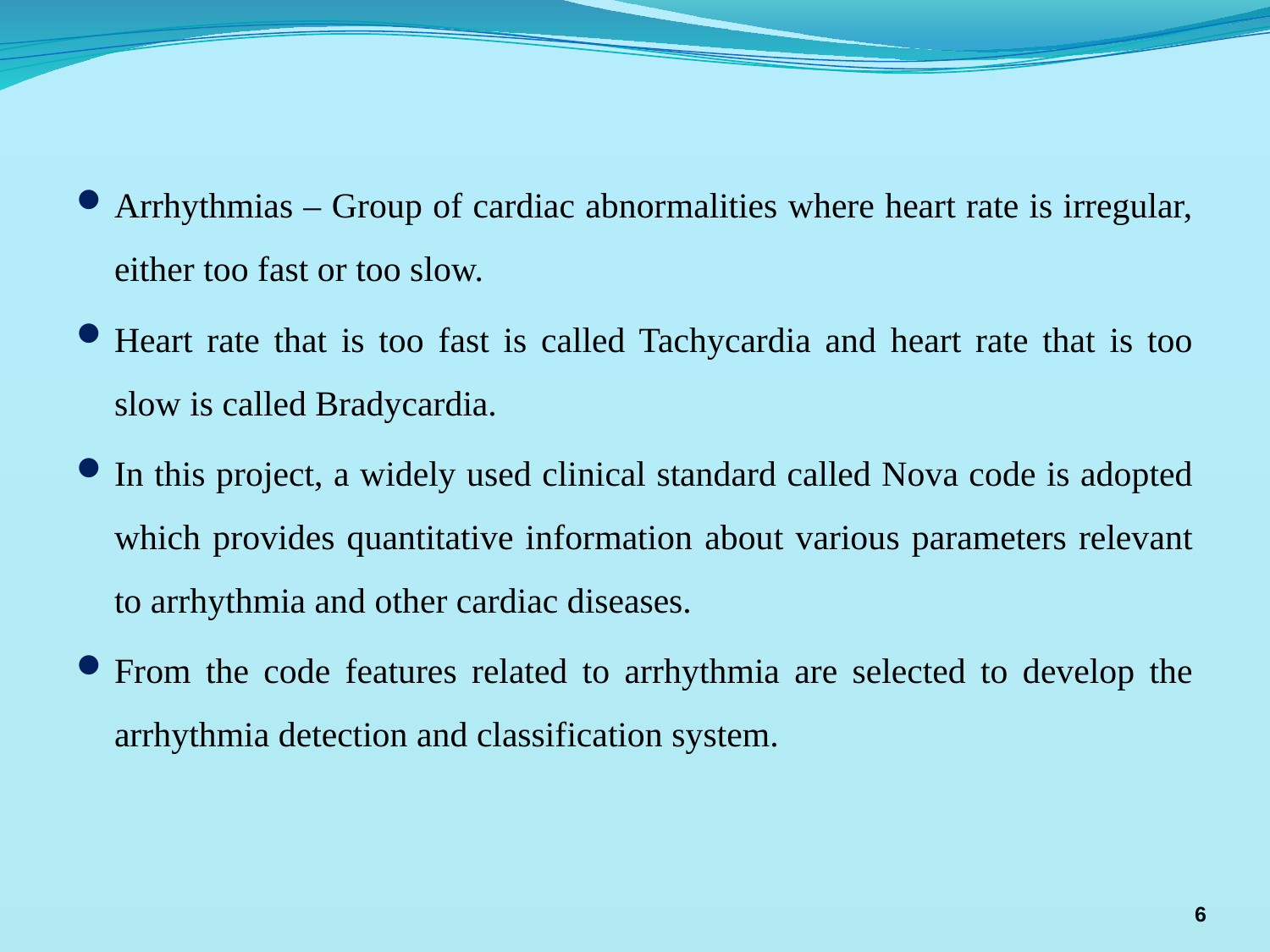

Arrhythmias – Group of cardiac abnormalities where heart rate is irregular, either too fast or too slow.
Heart rate that is too fast is called Tachycardia and heart rate that is too slow is called Bradycardia.
In this project, a widely used clinical standard called Nova code is adopted which provides quantitative information about various parameters relevant to arrhythmia and other cardiac diseases.
From the code features related to arrhythmia are selected to develop the arrhythmia detection and classification system.

6